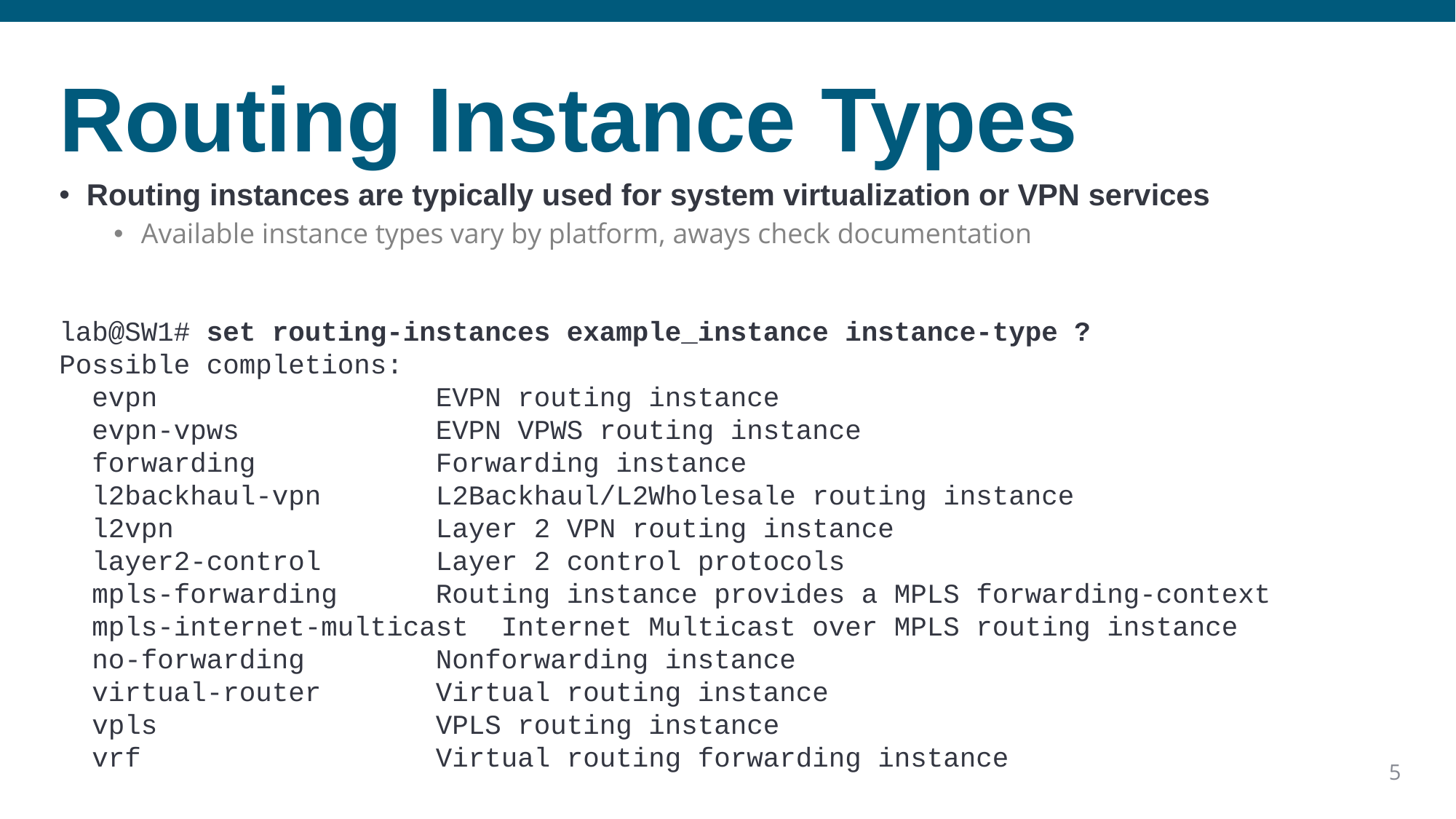

# Routing Instance Types
Routing instances are typically used for system virtualization or VPN services
Available instance types vary by platform, aways check documentation
lab@SW1# set routing-instances example_instance instance-type ?
Possible completions:
  evpn                 EVPN routing instance
  evpn-vpws            EVPN VPWS routing instance
  forwarding           Forwarding instance
  l2backhaul-vpn       L2Backhaul/L2Wholesale routing instance
  l2vpn                Layer 2 VPN routing instance
  layer2-control       Layer 2 control protocols
  mpls-forwarding      Routing instance provides a MPLS forwarding-context
  mpls-internet-multicast  Internet Multicast over MPLS routing instance
  no-forwarding        Nonforwarding instance
  virtual-router       Virtual routing instance
  vpls                 VPLS routing instance
  vrf                  Virtual routing forwarding instance